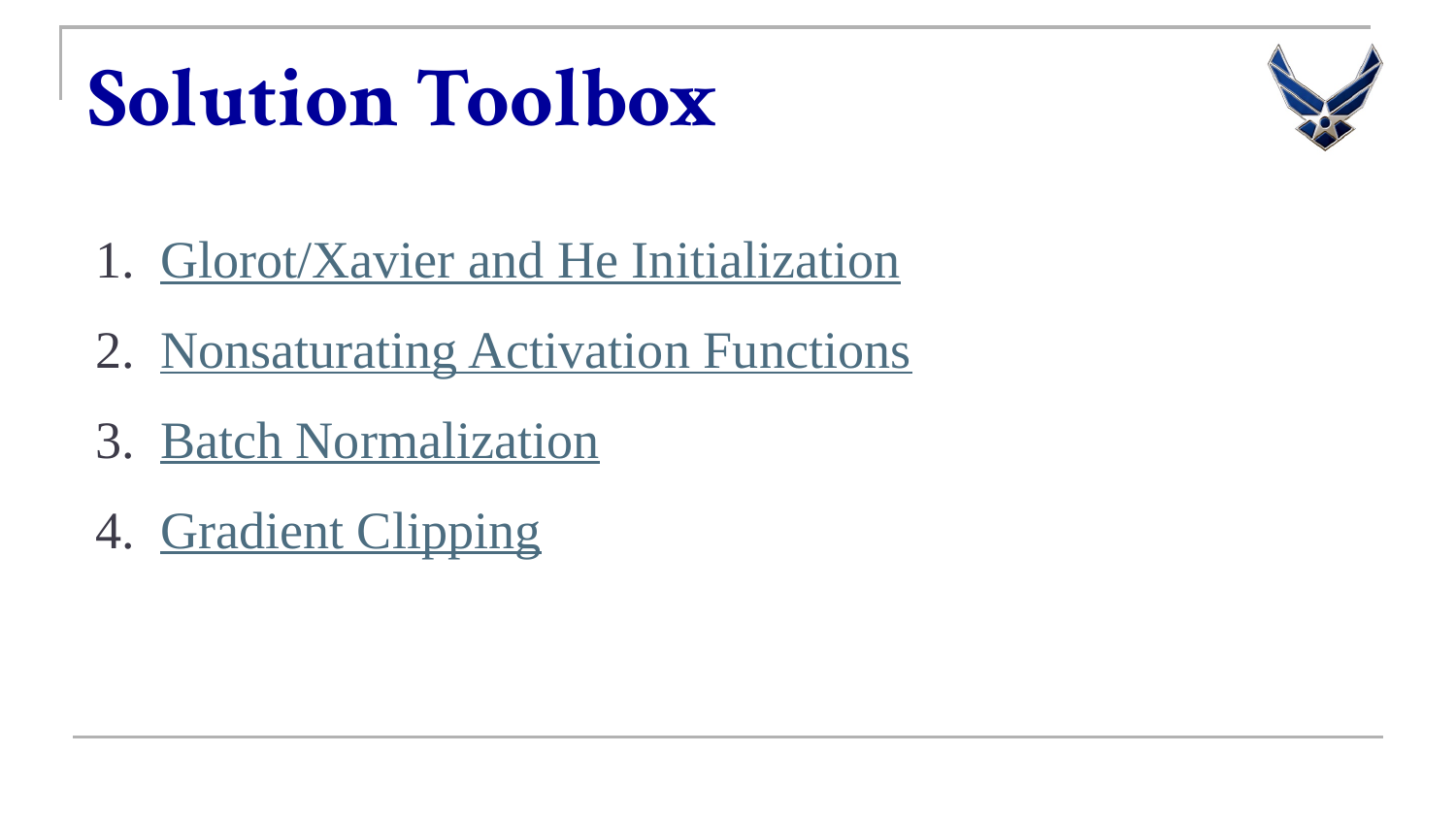

# Solution Toolbox
Glorot/Xavier and He Initialization
Nonsaturating Activation Functions
Batch Normalization
Gradient Clipping